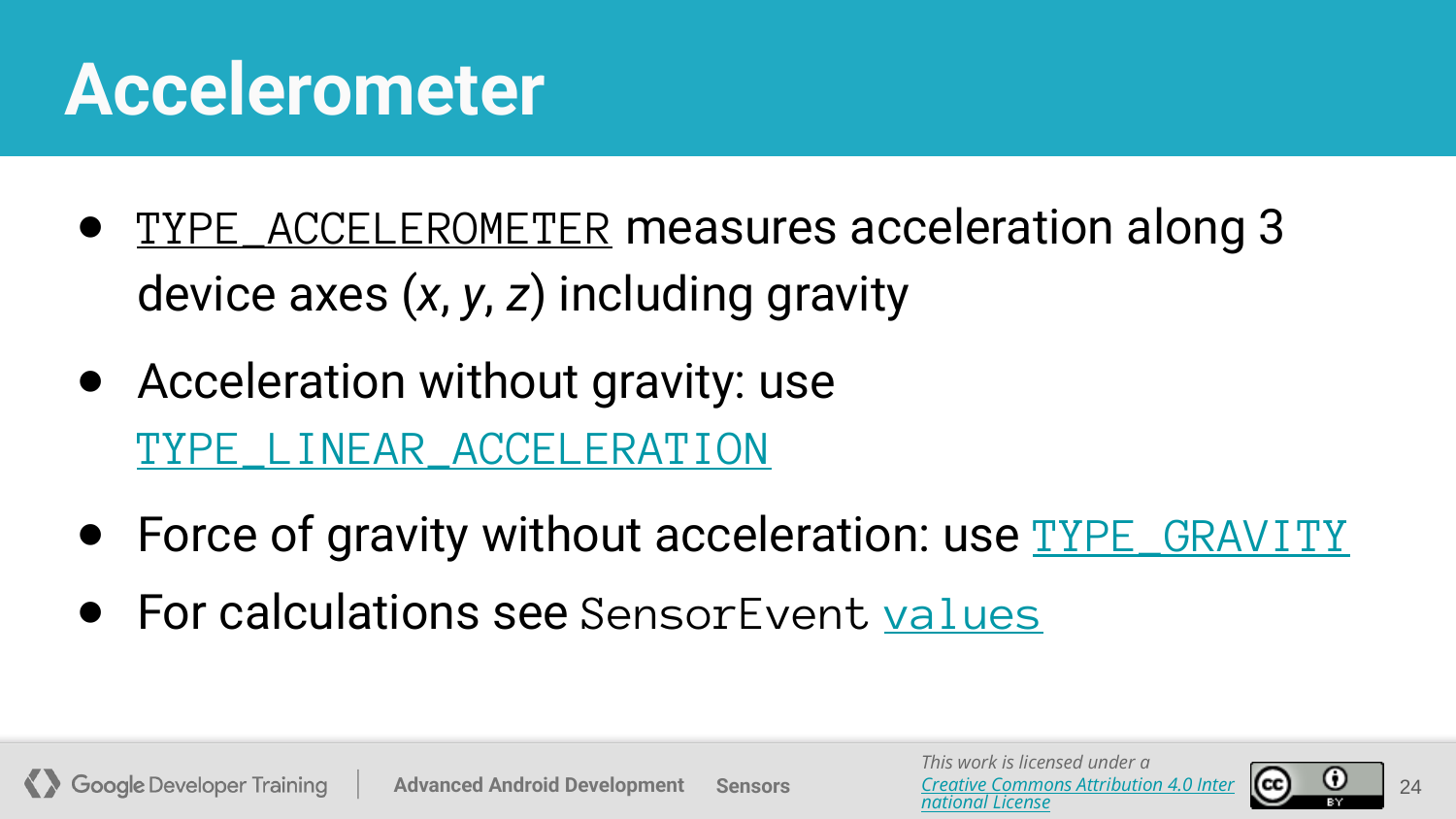

# Accelerometer
TYPE_ACCELEROMETER measures acceleration along 3 device axes (x, y, z) including gravity
Acceleration without gravity: use TYPE_LINEAR_ACCELERATION
Force of gravity without acceleration: use TYPE_GRAVITY
For calculations see SensorEvent values
24